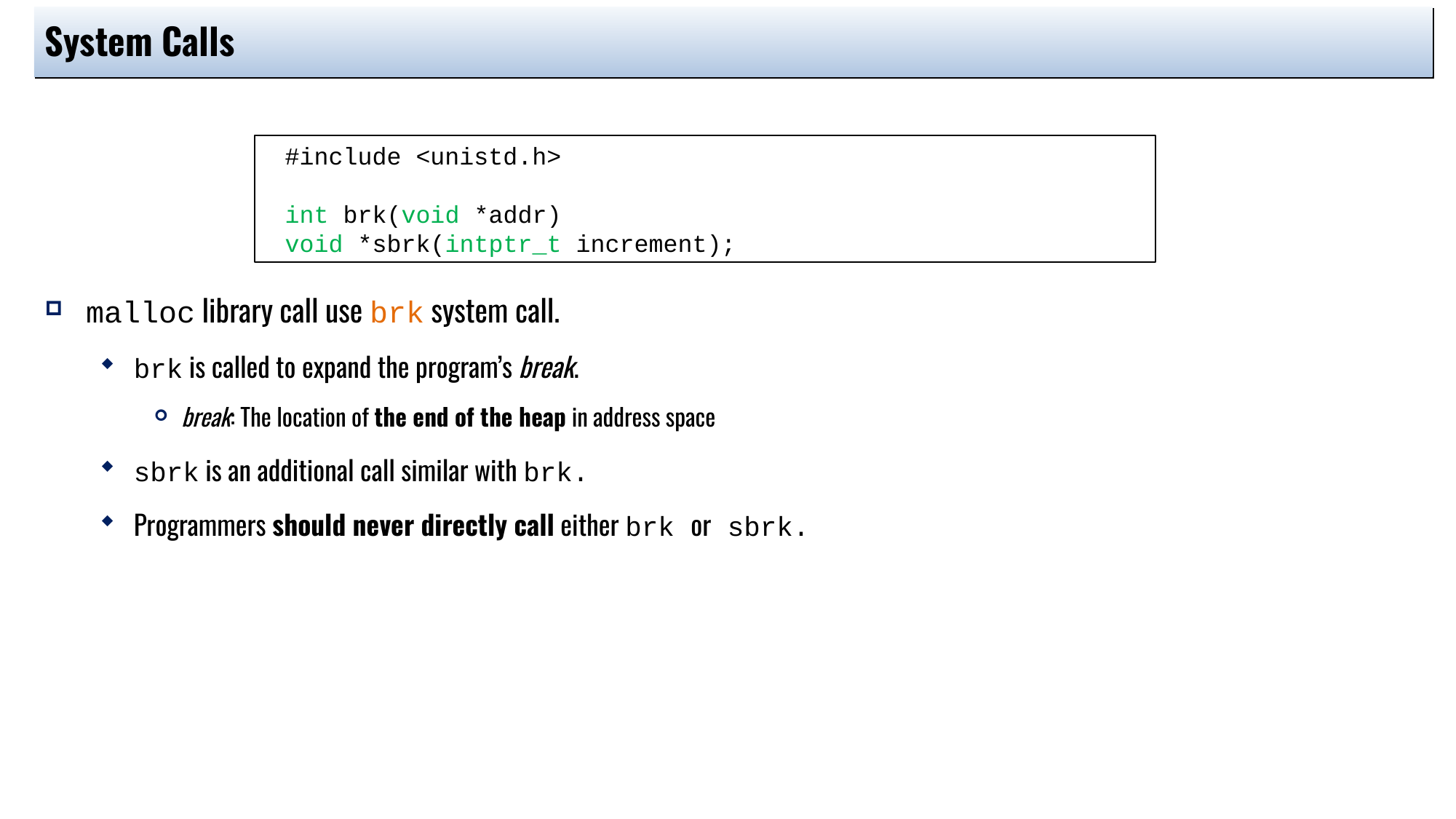

# System Calls

malloc library call use brk system call.
brk is called to expand the program’s break.
break: The location of the end of the heap in address space
sbrk is an additional call similar with brk.
Programmers should never directly call either brk or sbrk.

#include <unistd.h>

int brk(void *addr)
void *sbrk(intptr_t increment);